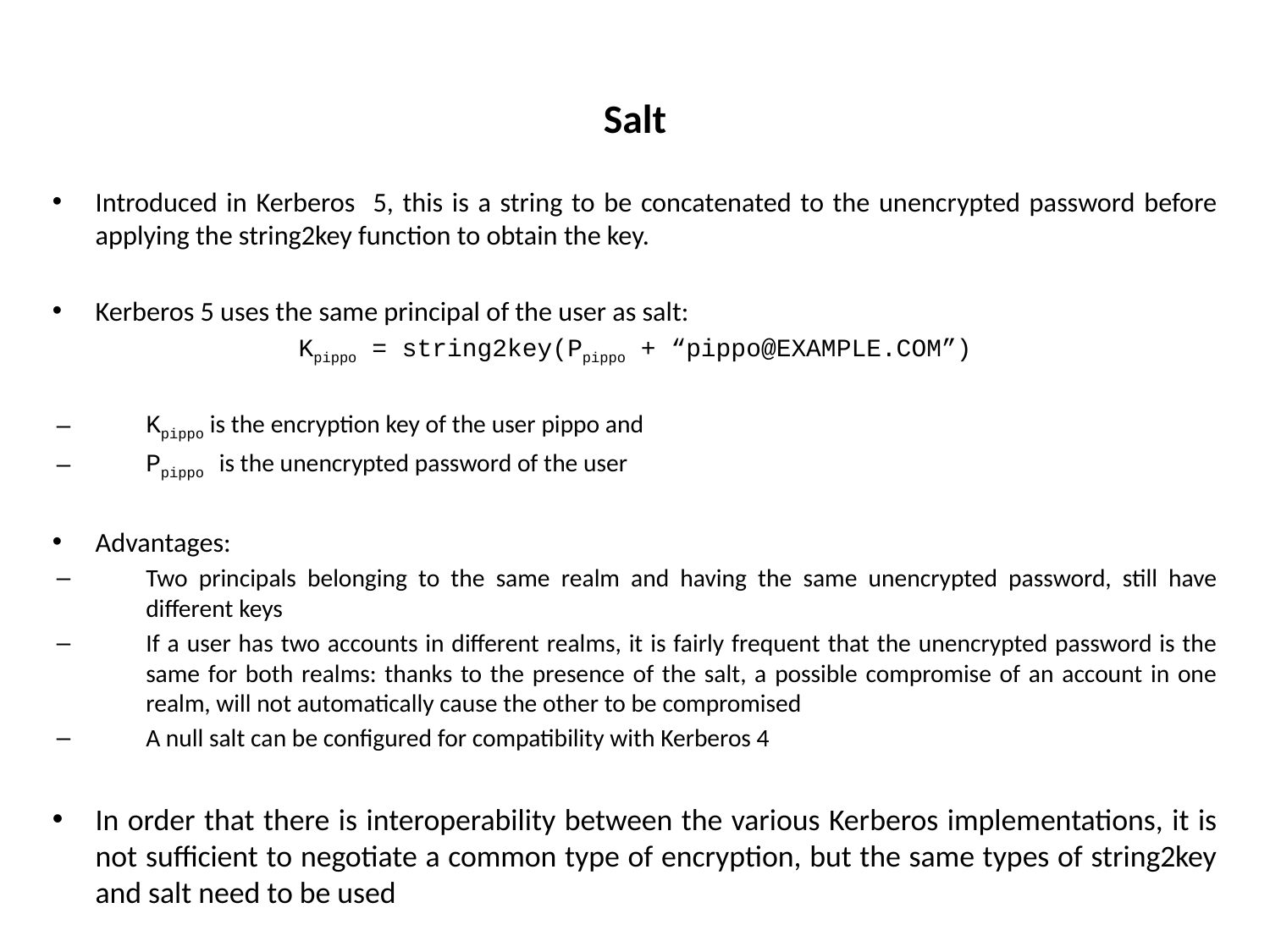

# Salt
Introduced in Kerberos  5, this is a string to be concatenated to the unencrypted password before applying the string2key function to obtain the key.

Kerberos 5 uses the same principal of the user as salt:
Kpippo = string2key(Ppippo + “pippo@EXAMPLE.COM”)

Kpippo is the encryption key of the user pippo and
Ppippo is the unencrypted password of the user

Advantages:
Two principals belonging to the same realm and having the same unencrypted password, still have different keys
If a user has two accounts in different realms, it is fairly frequent that the unencrypted password is the same for both realms: thanks to the presence of the salt, a possible compromise of an account in one realm, will not automatically cause the other to be compromised
A null salt can be configured for compatibility with Kerberos 4

In order that there is interoperability between the various Kerberos implementations, it is not sufficient to negotiate a common type of encryption, but the same types of string2key and salt need to be used